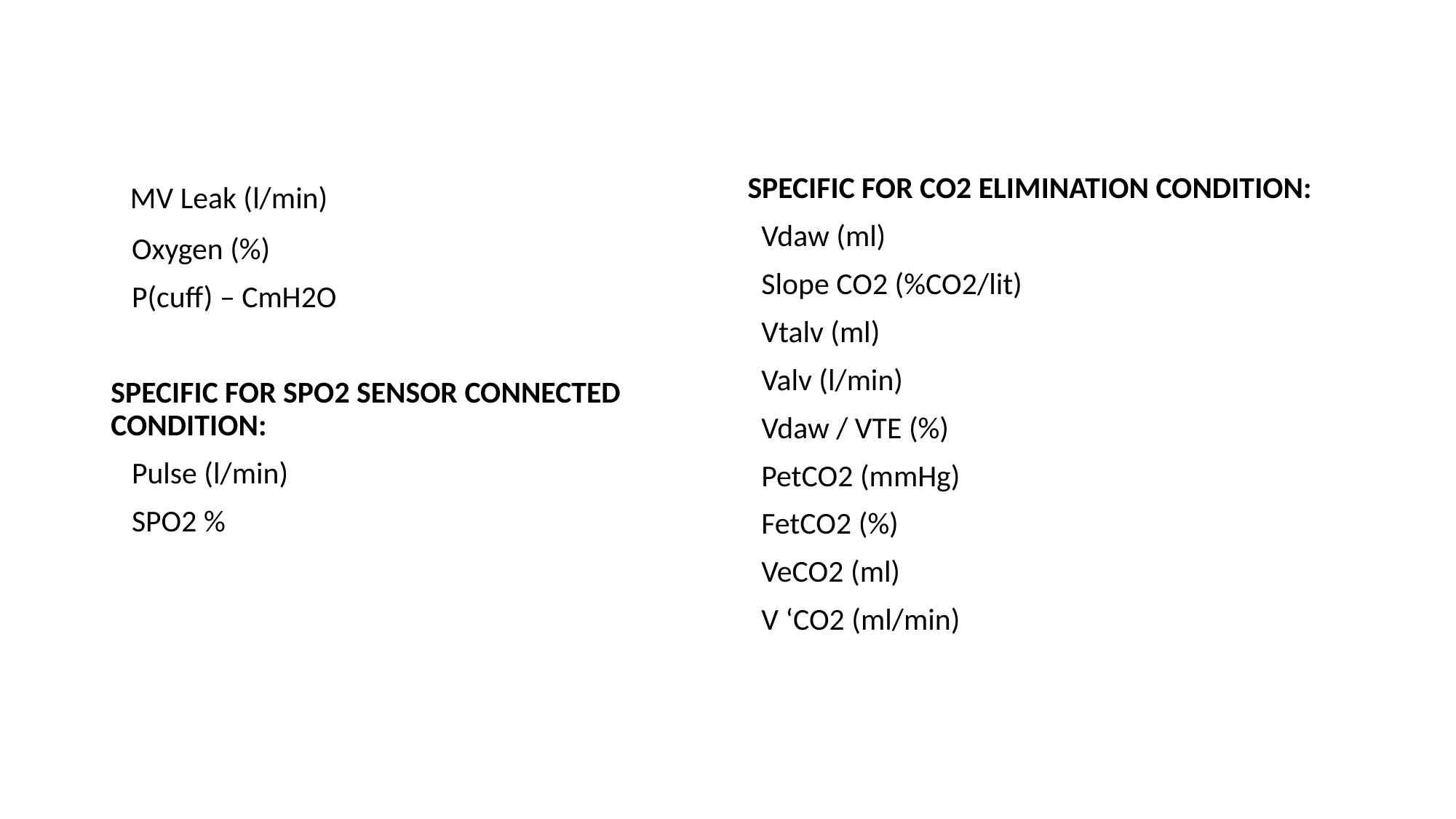

#
  MV Leak (l/min)
   Oxygen (%)
   P(cuff) – CmH2O

SPECIFIC FOR SPO2 SENSOR CONNECTED CONDITION:
   Pulse (l/min)
   SPO2 %

SPECIFIC FOR CO2 ELIMINATION CONDITION:
  Vdaw (ml)
  Slope CO2 (%CO2/lit)
  Vtalv (ml)
  Valv (l/min)
  Vdaw / VTE (%)
  PetCO2 (mmHg)
  FetCO2 (%)
  VeCO2 (ml)
  V ‘CO2 (ml/min)